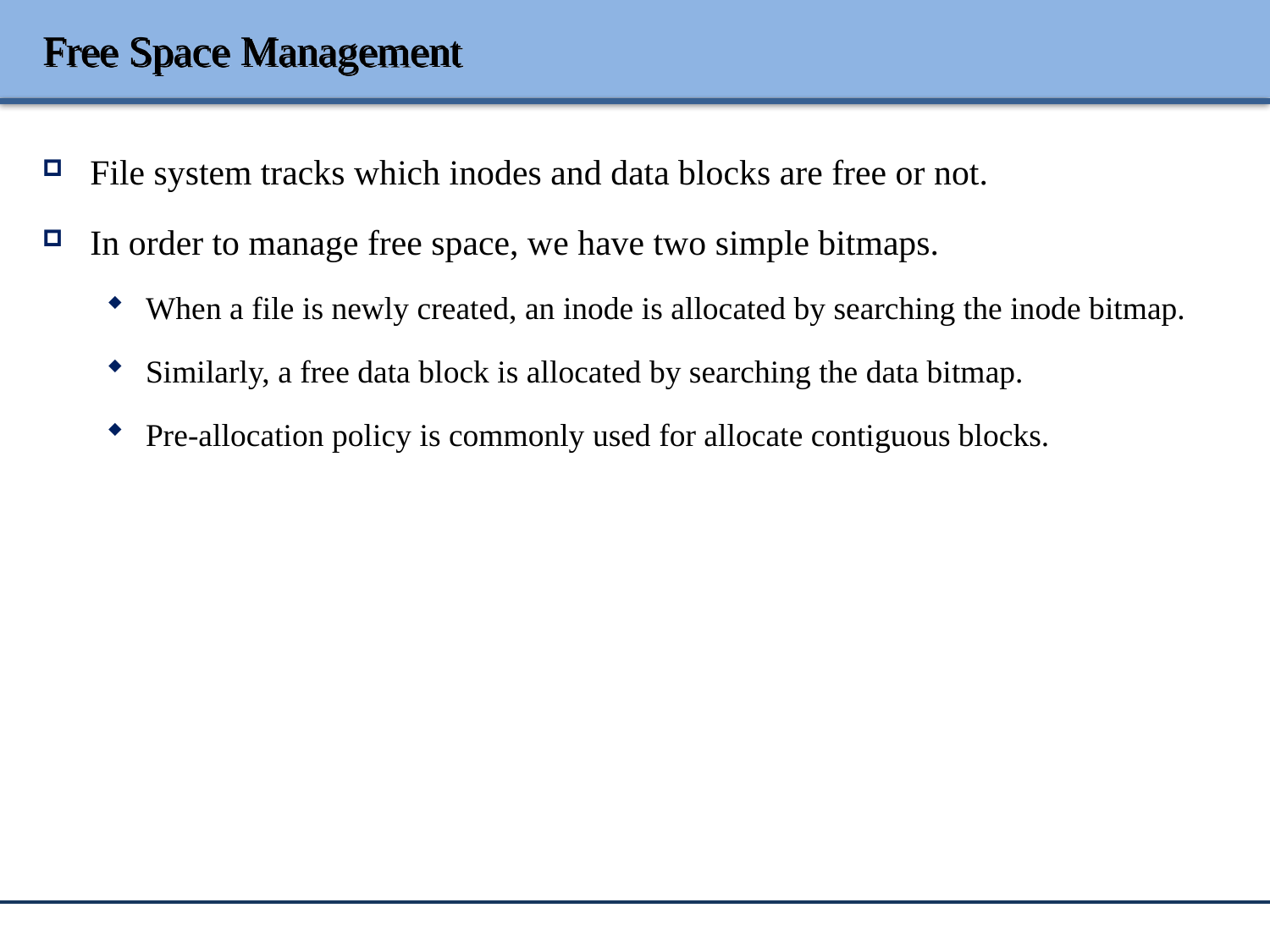

# Free Space Management
File system tracks which inodes and data blocks are free or not.
In order to manage free space, we have two simple bitmaps.
When a file is newly created, an inode is allocated by searching the inode bitmap.
Similarly, a free data block is allocated by searching the data bitmap.
Pre-allocation policy is commonly used for allocate contiguous blocks.